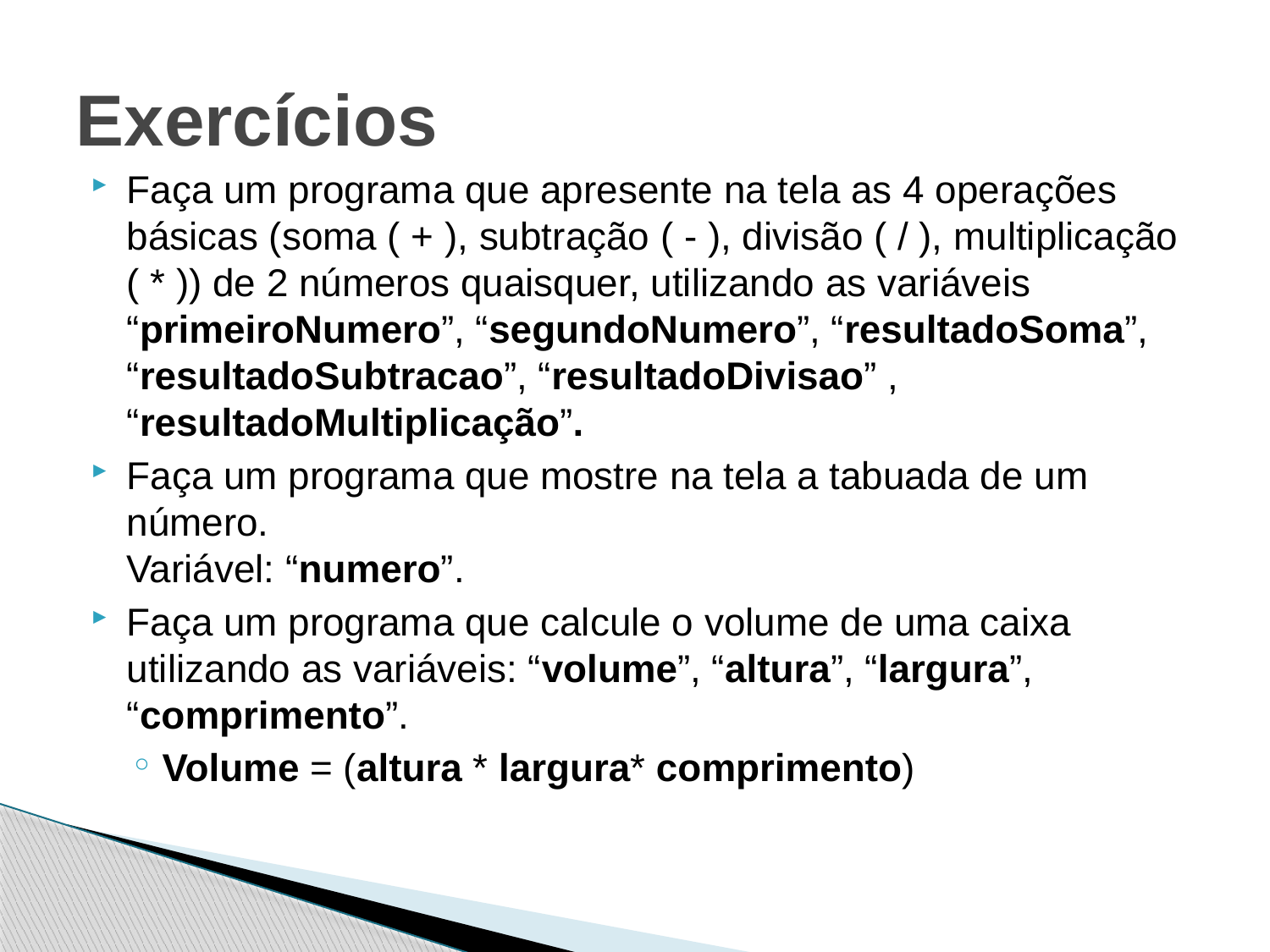

# Exercícios
Faça um programa que apresente na tela as 4 operações básicas (soma ( + ), subtração ( - ), divisão ( / ), multiplicação ( * )) de 2 números quaisquer, utilizando as variáveis “primeiroNumero”, “segundoNumero”, “resultadoSoma”, “resultadoSubtracao”, “resultadoDivisao” , “resultadoMultiplicação”.
Faça um programa que mostre na tela a tabuada de um número.
Variável: “numero”.
Faça um programa que calcule o volume de uma caixa utilizando as variáveis: “volume”, “altura”, “largura”, “comprimento”.
Volume = (altura * largura* comprimento)